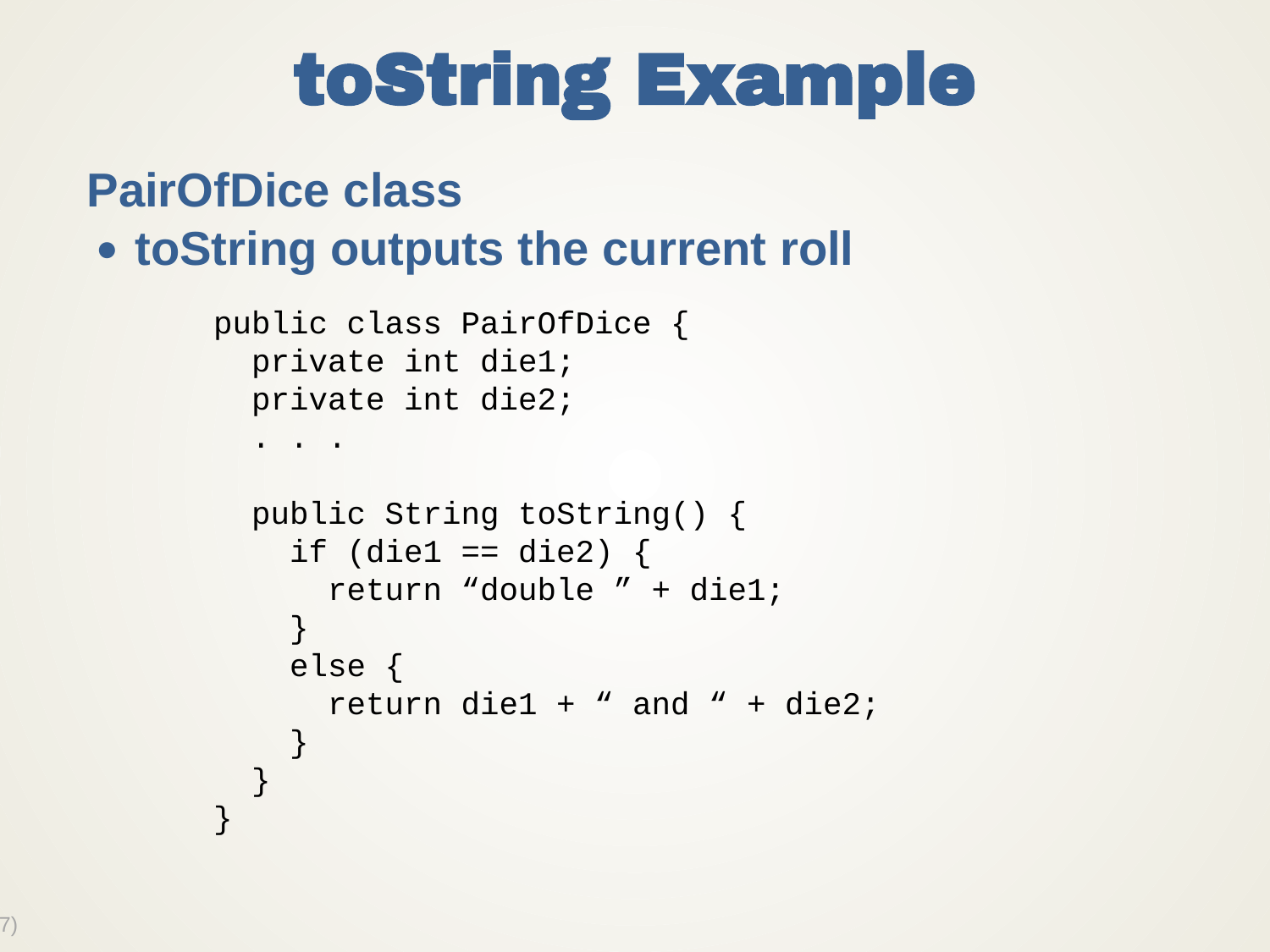

# toString Example
PairOfDice class
toString outputs the current roll
public class PairOfDice {
  private int die1;
  private int die2;
  . . .

  public String toString() {
    if (die1 == die2) {
      return “double ” + die1;
    }
    else {
      return die1 + “ and “ + die2;
    }
  }
}